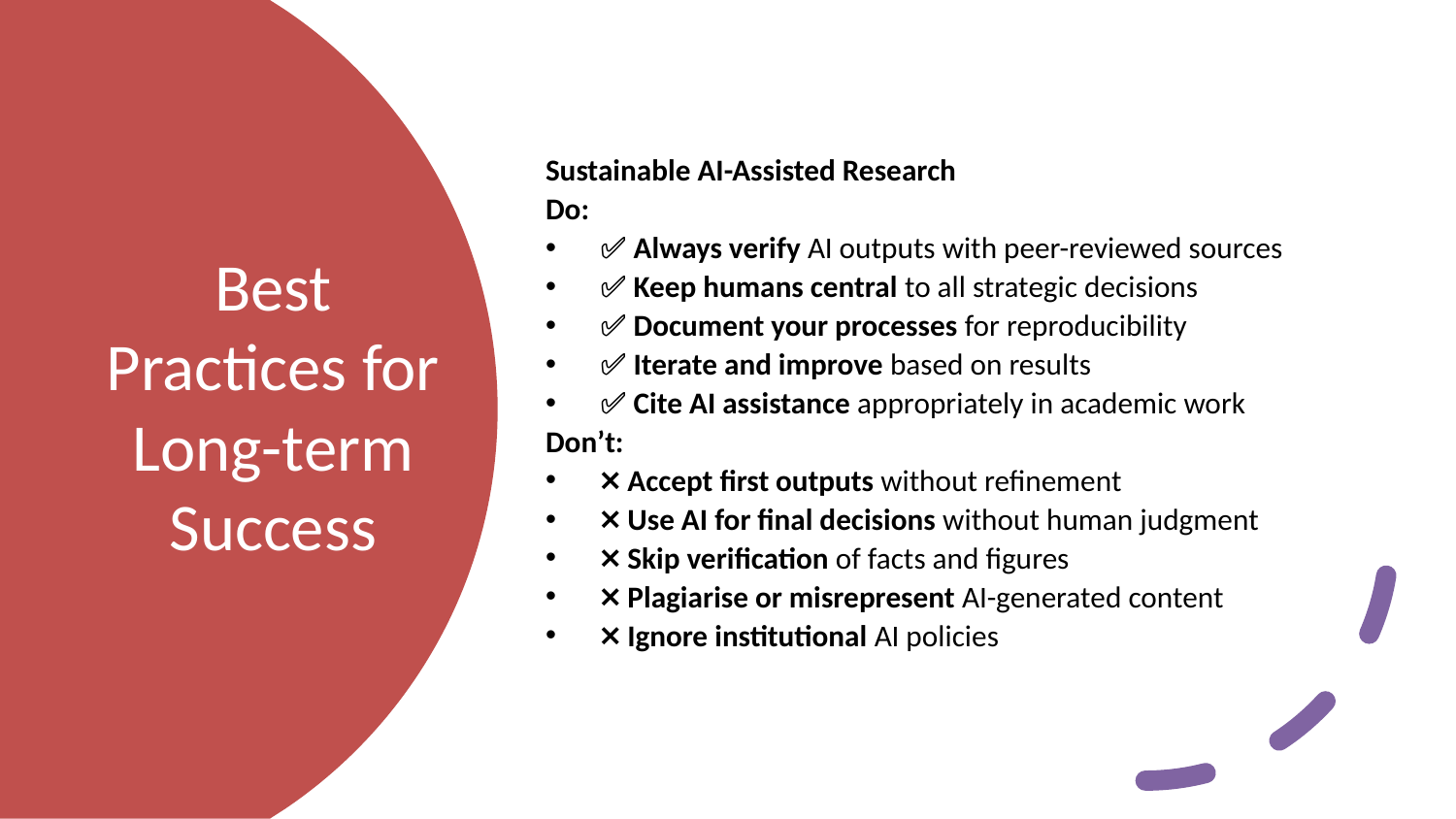

Sustainable AI-Assisted Research
Do:
✅ Always verify AI outputs with peer-reviewed sources
✅ Keep humans central to all strategic decisions
✅ Document your processes for reproducibility
✅ Iterate and improve based on results
✅ Cite AI assistance appropriately in academic work
Don’t:
❌ Accept first outputs without refinement
❌ Use AI for final decisions without human judgment
❌ Skip verification of facts and figures
❌ Plagiarise or misrepresent AI-generated content
❌ Ignore institutional AI policies
# Best Practices for Long-term Success